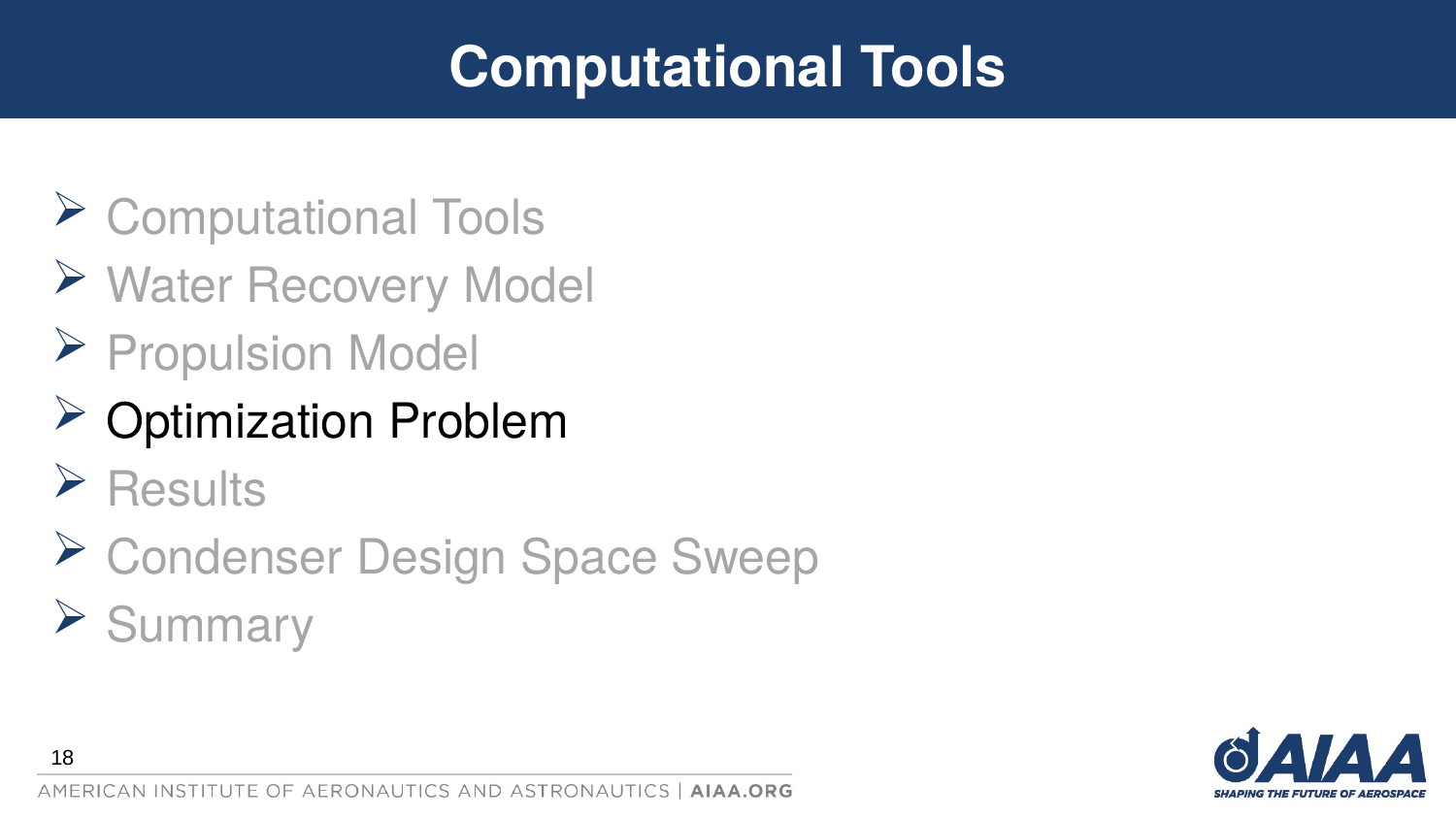

# Computational Tools
Computational Tools
Water Recovery Model
Propulsion Model
Optimization Problem
Results
Condenser Design Space Sweep
Summary

18